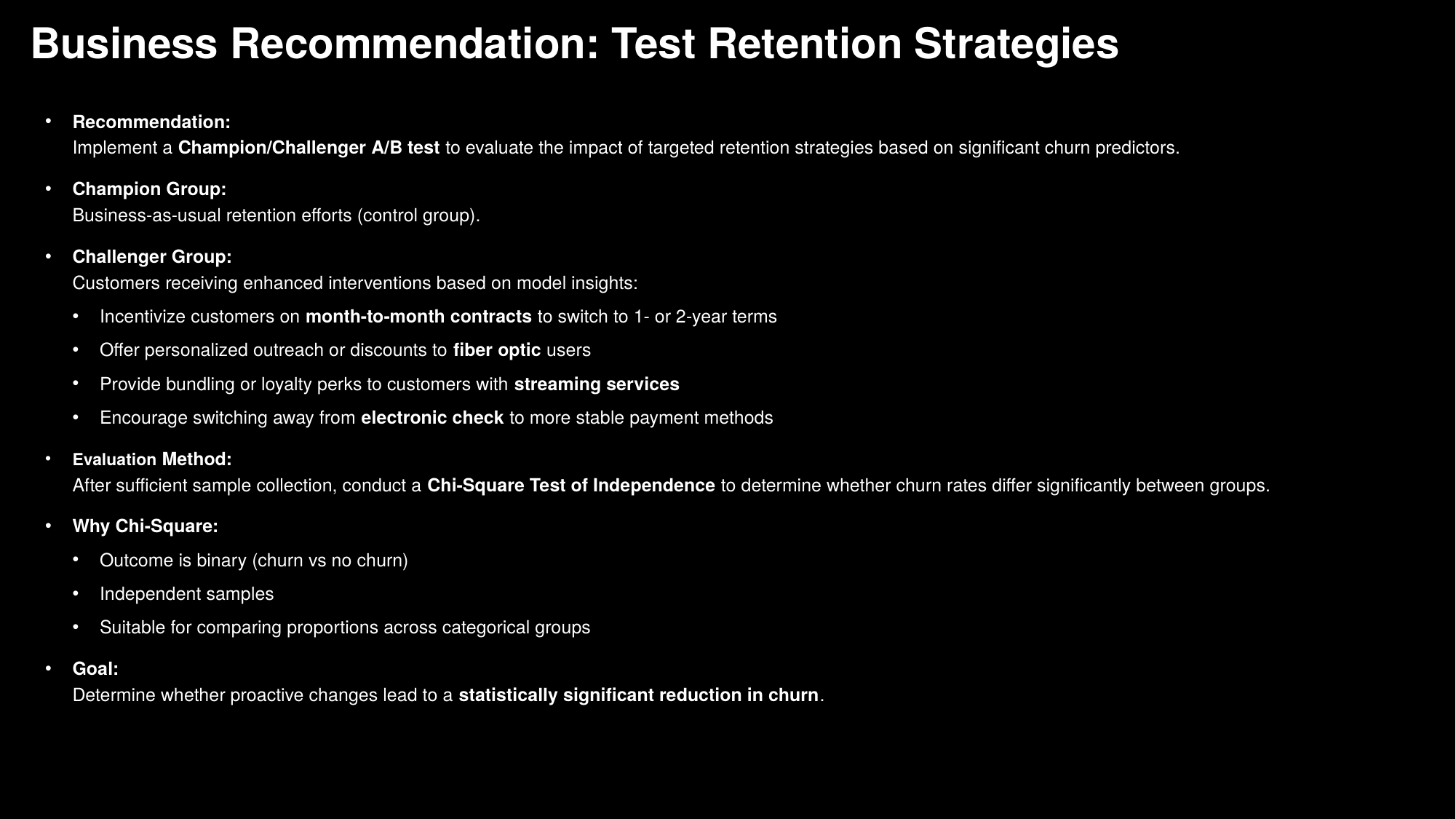

# Business Recommendation: Test Retention Strategies
Recommendation:
Implement a Champion/Challenger A/B test to evaluate the impact of targeted retention strategies based on significant churn predictors.
Champion Group:
Business-as-usual retention efforts (control group).
Challenger Group:
Customers receiving enhanced interventions based on model insights:
Incentivize customers on month-to-month contracts to switch to 1- or 2-year terms
Offer personalized outreach or discounts to fiber optic users
Provide bundling or loyalty perks to customers with streaming services
Encourage switching away from electronic check to more stable payment methods
Evaluation Method:
After sufficient sample collection, conduct a Chi-Square Test of Independence to determine whether churn rates differ significantly between groups.
Why Chi-Square:
Outcome is binary (churn vs no churn)
Independent samples
Suitable for comparing proportions across categorical groups
Goal:
Determine whether proactive changes lead to a statistically significant reduction in churn.